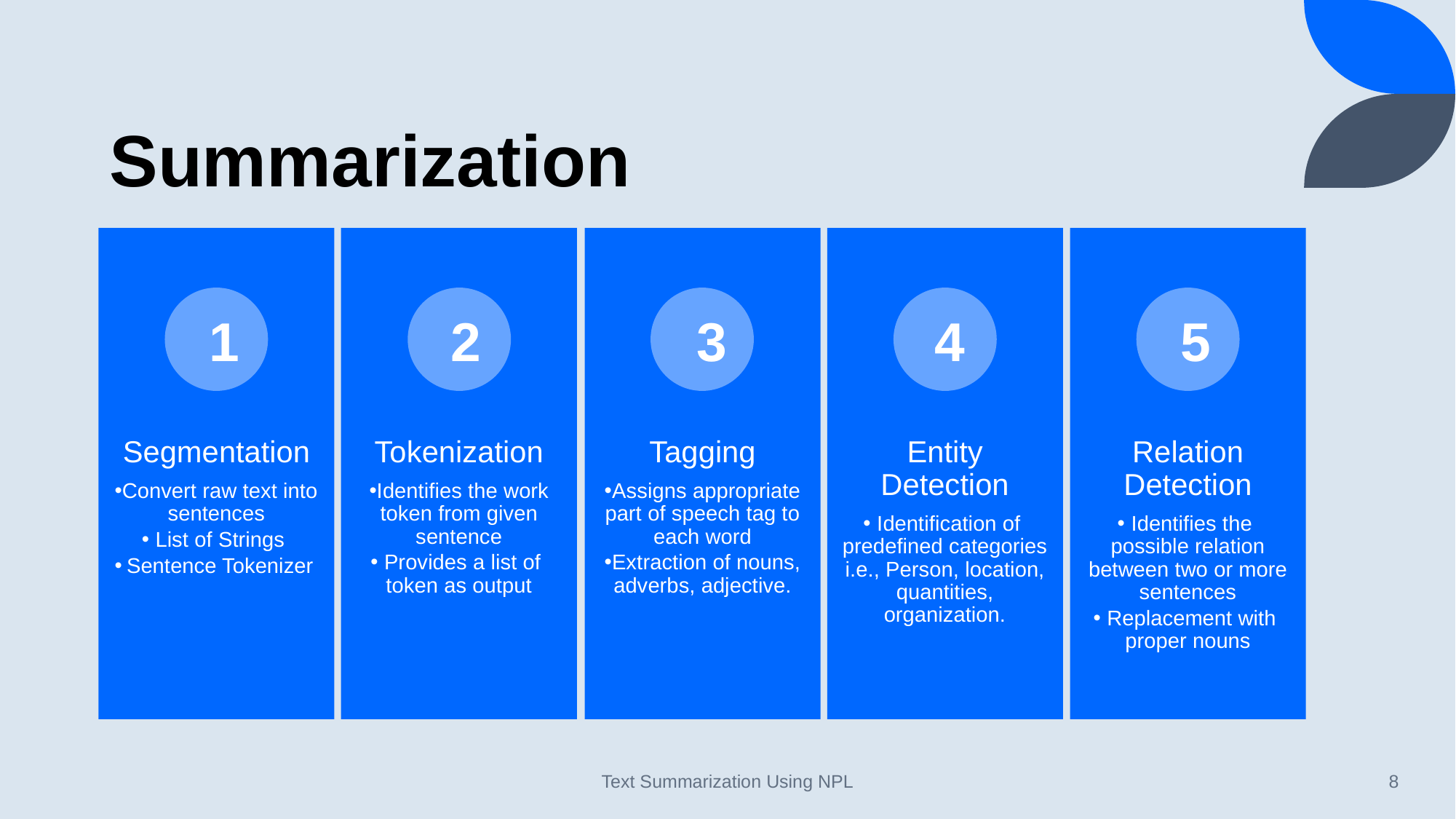

# Summarization
Segmentation
Convert raw text into sentences
List of Strings
Sentence Tokenizer
Tokenization
Identifies the work token from given sentence
Provides a list of token as output
Tagging
Assigns appropriate part of speech tag to each word
Extraction of nouns, adverbs, adjective.
Entity Detection
Identification of predefined categories i.e., Person, location, quantities, organization.
Relation Detection
Identifies the possible relation between two or more sentences
Replacement with proper nouns
1
2
4
5
3
Text Summarization Using NPL
8